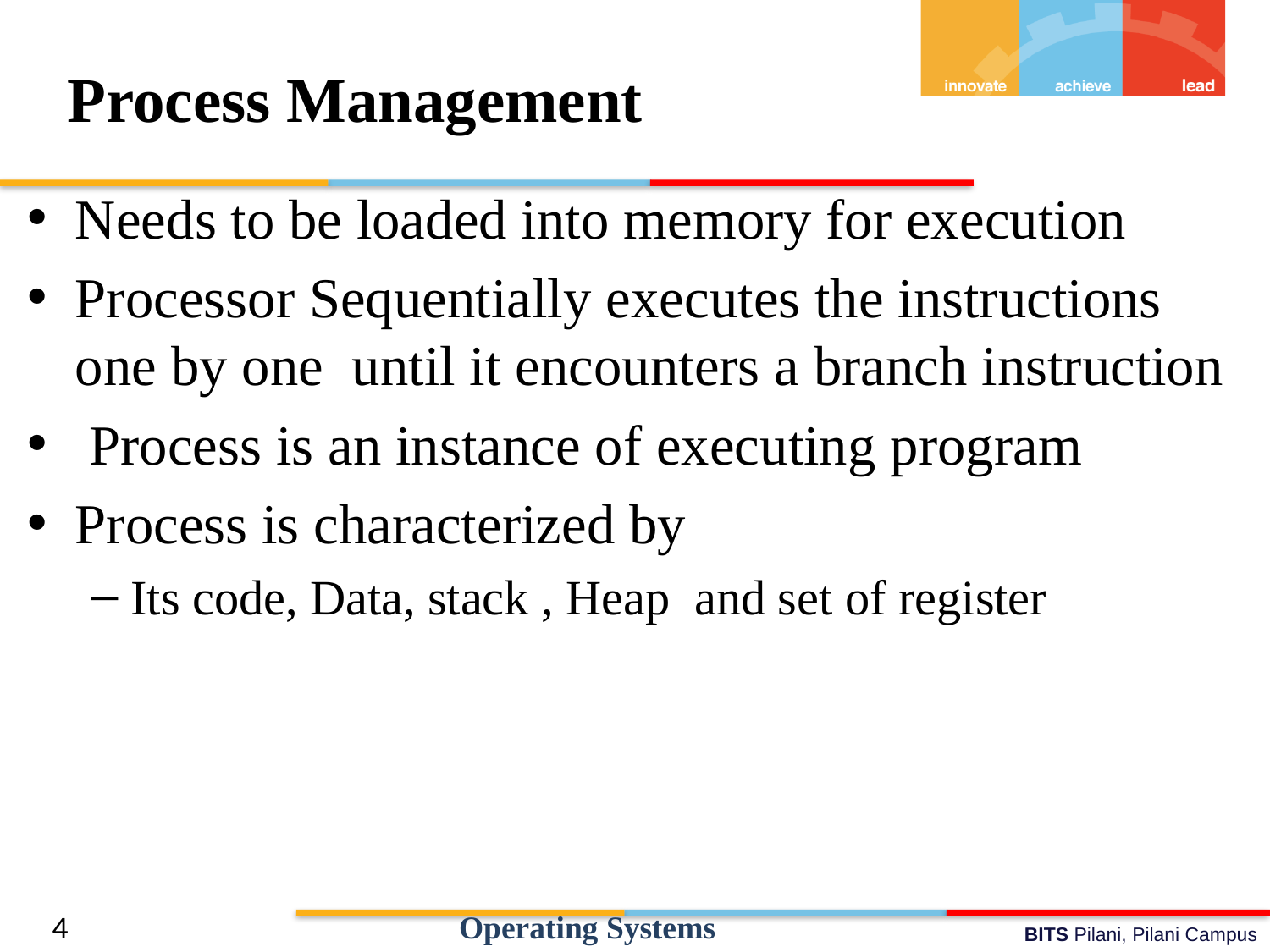

# Process Management
Needs to be loaded into memory for execution
Processor Sequentially executes the instructions one by one  until it encounters a branch instruction
 Process is an instance of executing program
Process is characterized by
Its code, Data, stack , Heap  and set of register